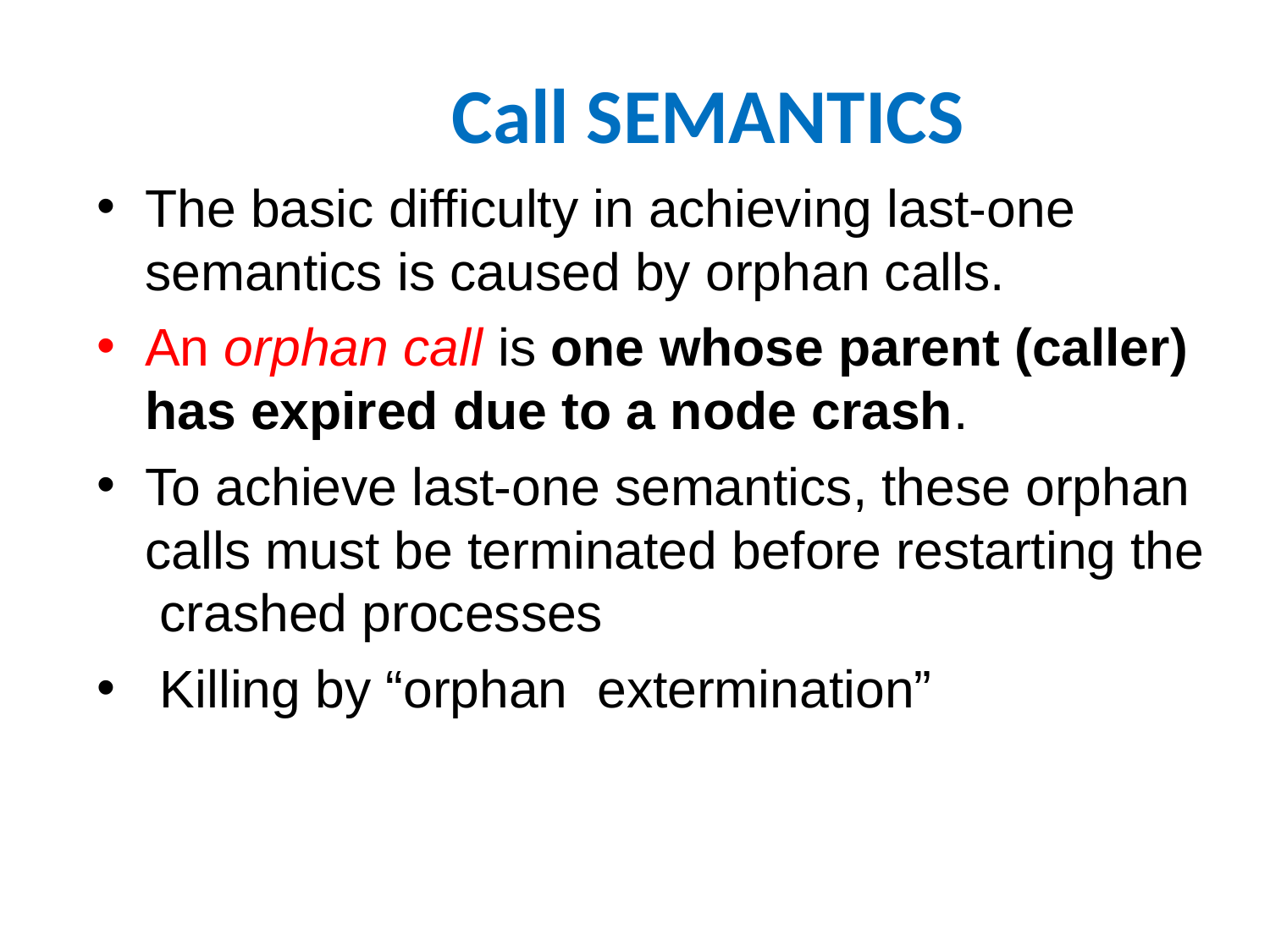

# Call SEMANTICS
The basic difficulty in achieving last-one  semantics is caused by orphan calls.
An orphan call is one whose parent (caller)  has expired due to a node crash.
To achieve last-one semantics, these orphan  calls must be terminated before restarting the  crashed processes
 Killing by “orphan  extermination”